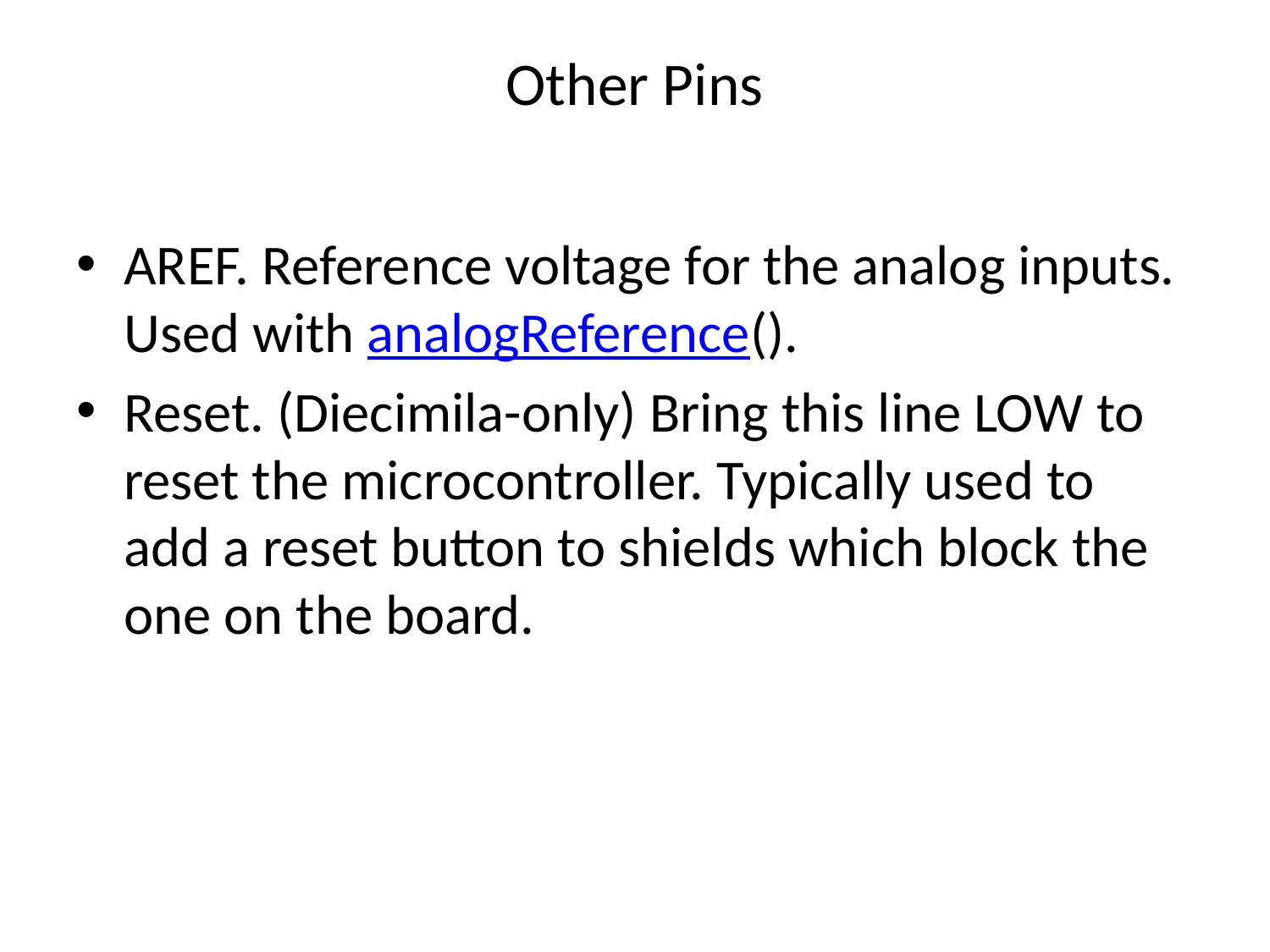

# Other Pins
AREF. Reference voltage for the analog inputs. Used with analogReference().
Reset. (Diecimila-only) Bring this line LOW to reset the microcontroller. Typically used to add a reset button to shields which block the one on the board.